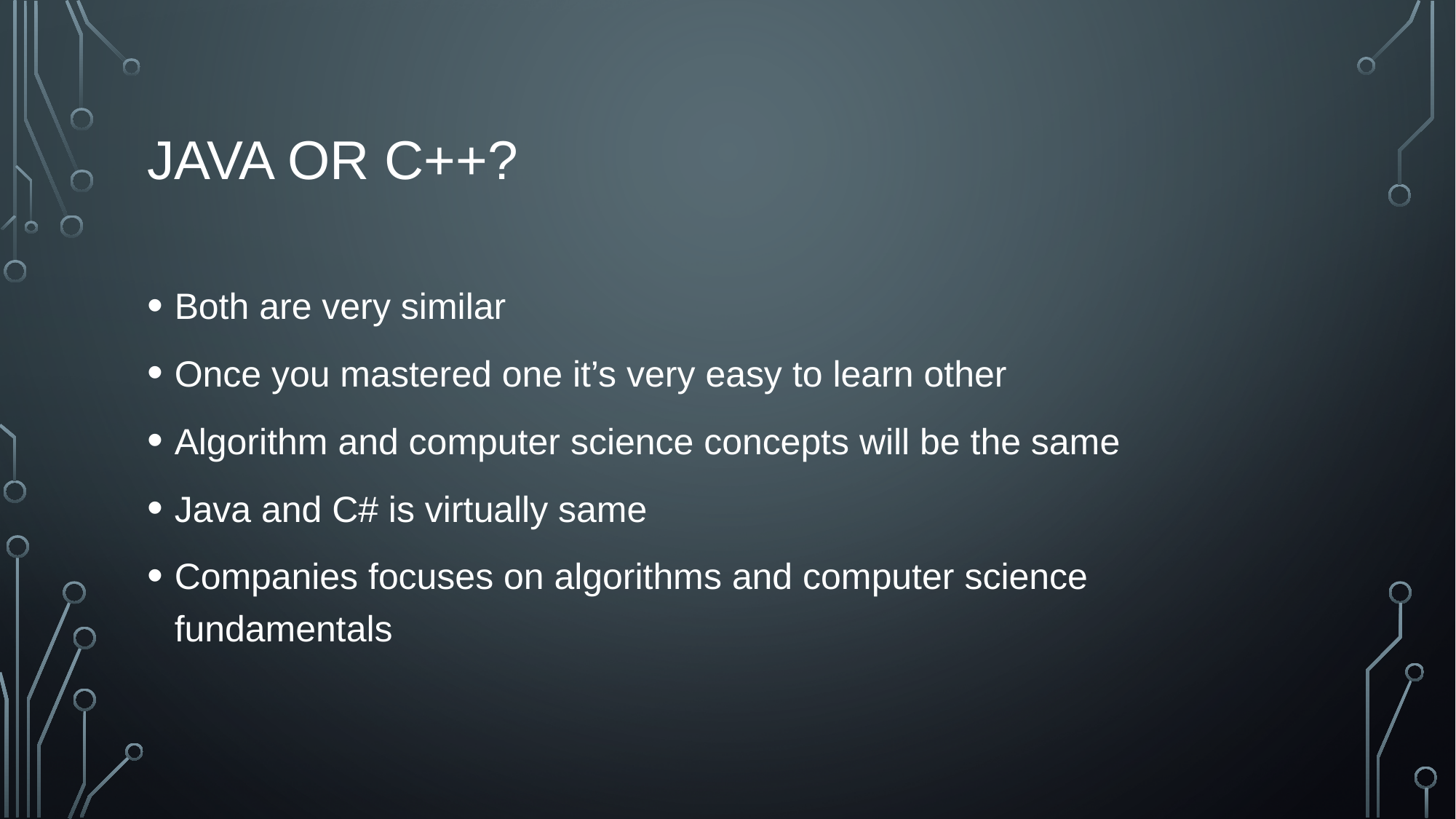

# Java or C++?
Both are very similar
Once you mastered one it’s very easy to learn other
Algorithm and computer science concepts will be the same
Java and C# is virtually same
Companies focuses on algorithms and computer science fundamentals